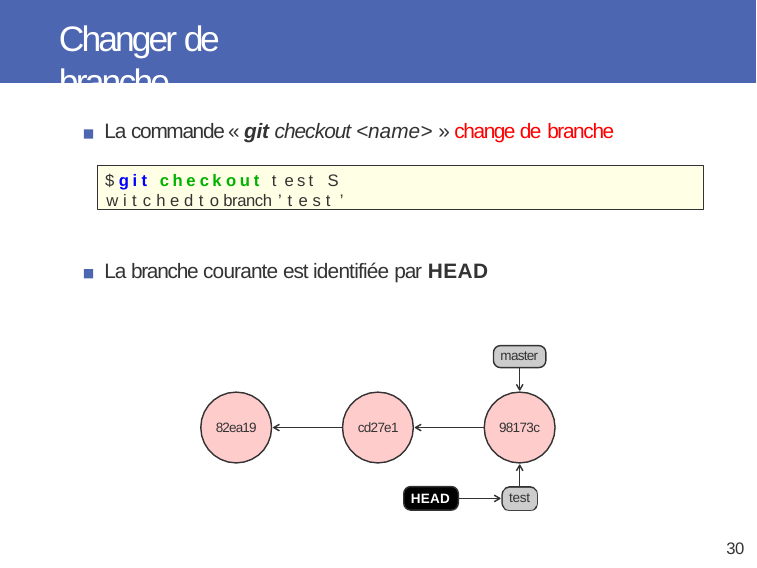

# Changer de branche
La commande « git checkout <name> » change de branche

$ g i t c h e c k o u t t e s t  S w i t c h e d t o branch ’ t e s t ’
La branche courante est identifiée par HEAD

master

82ea19
98173c
cd27e1

test

HEAD

30